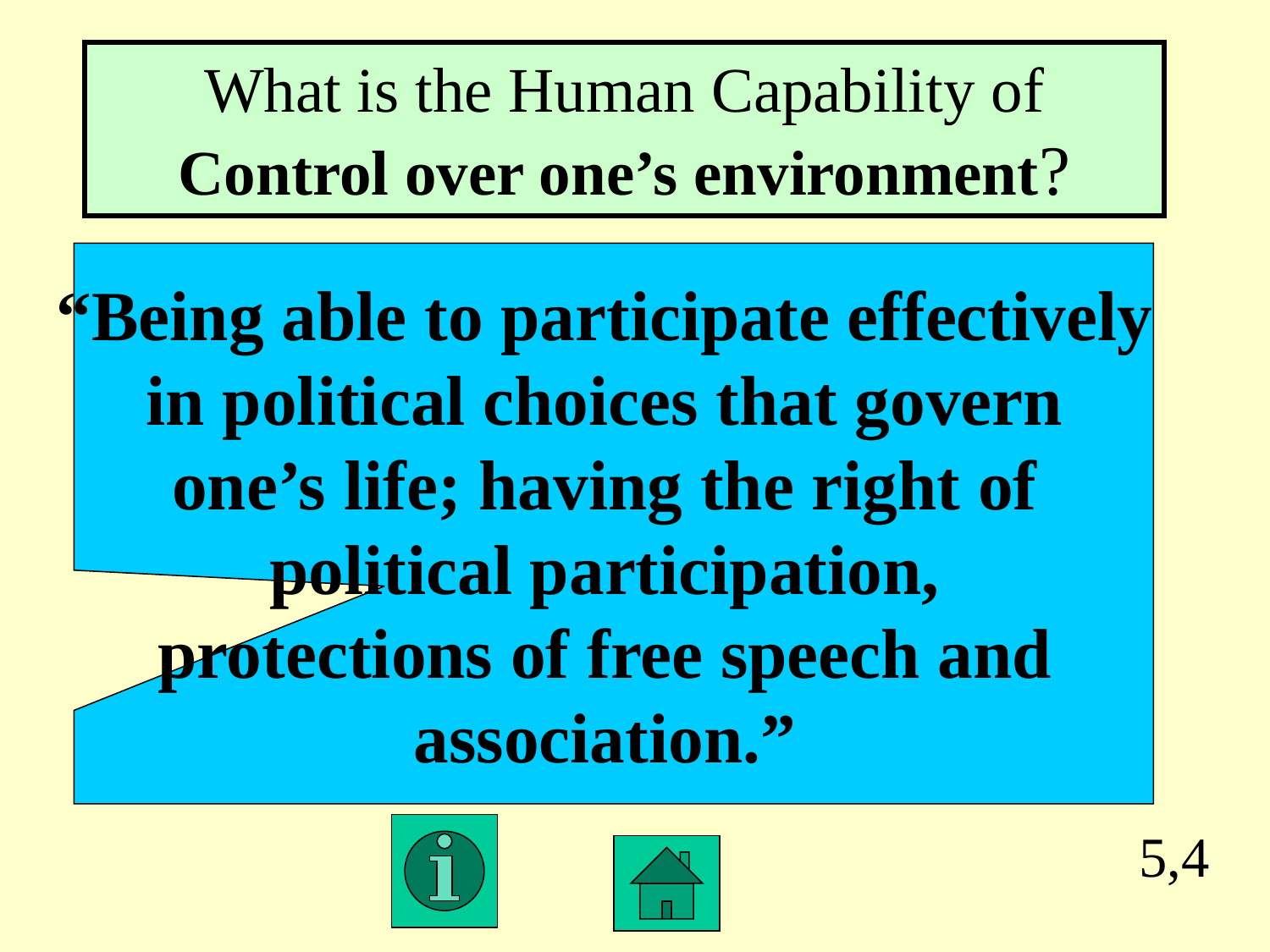

What is the Human Capability of Control over one’s environment?
“Being able to participate effectively
in political choices that govern
one’s life; having the right of
political participation,
protections of free speech and
association.”

5,4